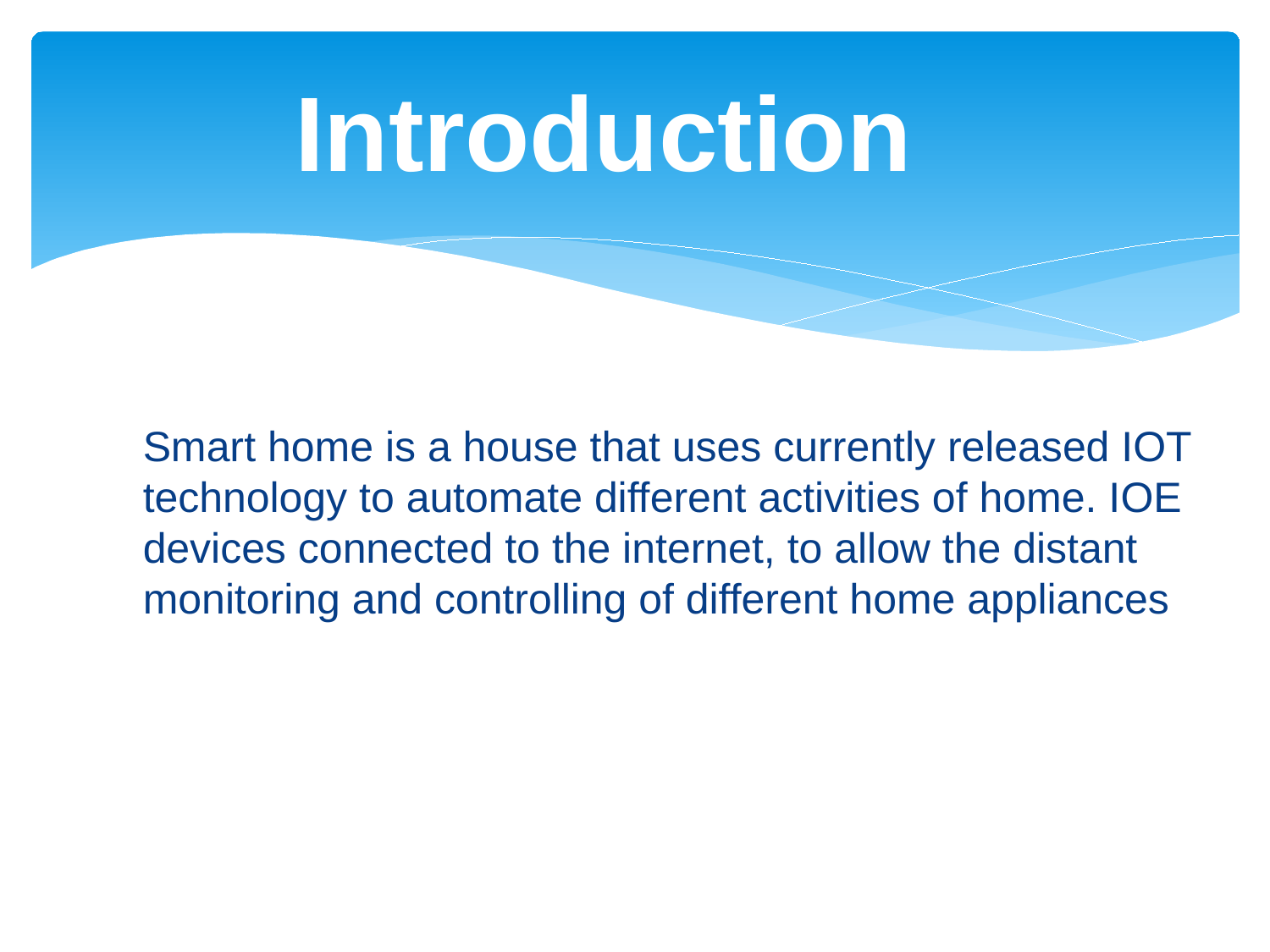

# Introduction
Smart home is a house that uses currently released IOT technology to automate different activities of home. IOE devices connected to the internet, to allow the distant monitoring and controlling of different home appliances